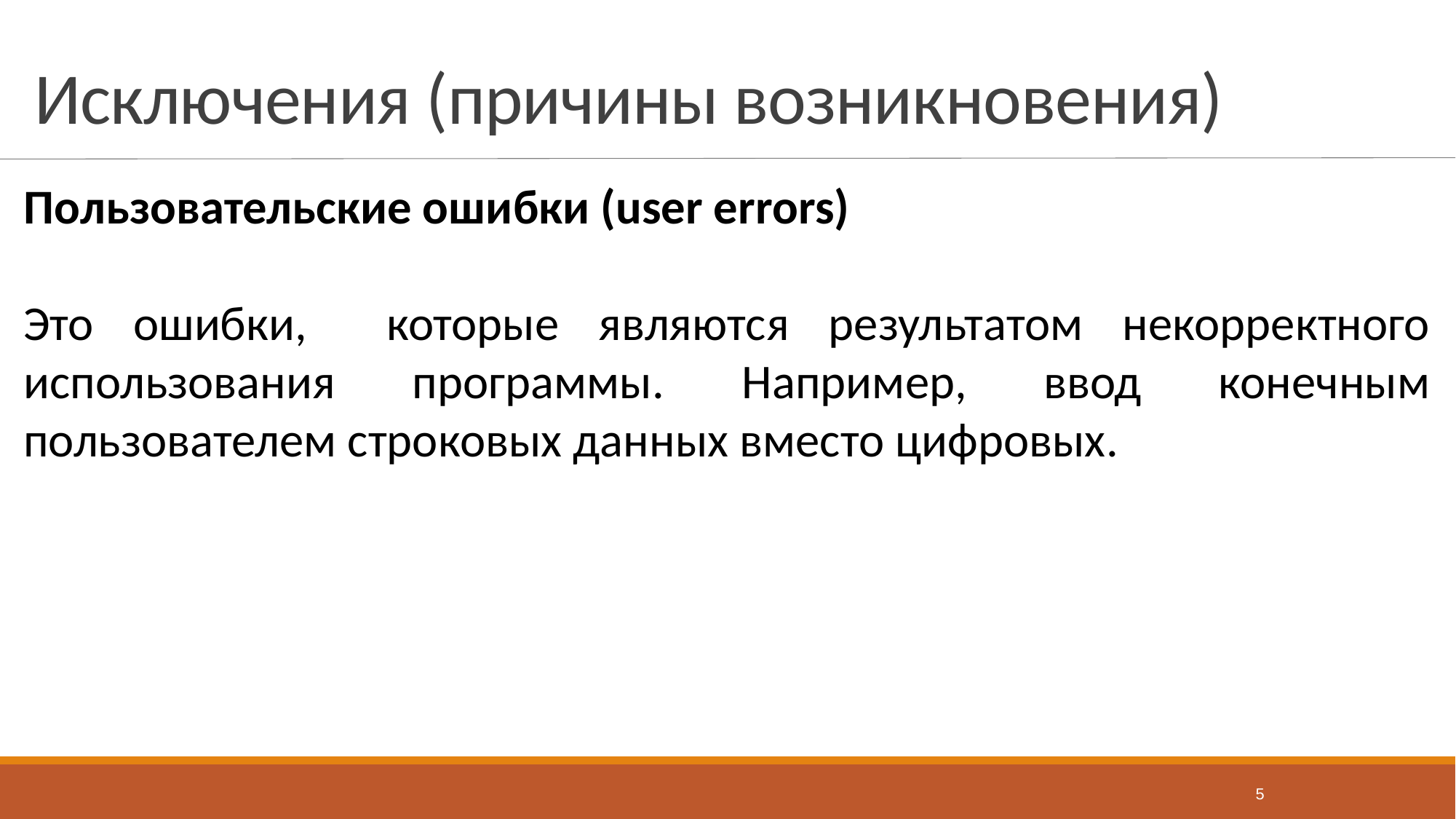

# Исключения (причины возникновения)
Пользовательские ошибки (user errors)

Это ошибки,  которые являются результатом некорректного использования программы. Например, ввод конечным пользователем строковых данных вместо цифровых.
5